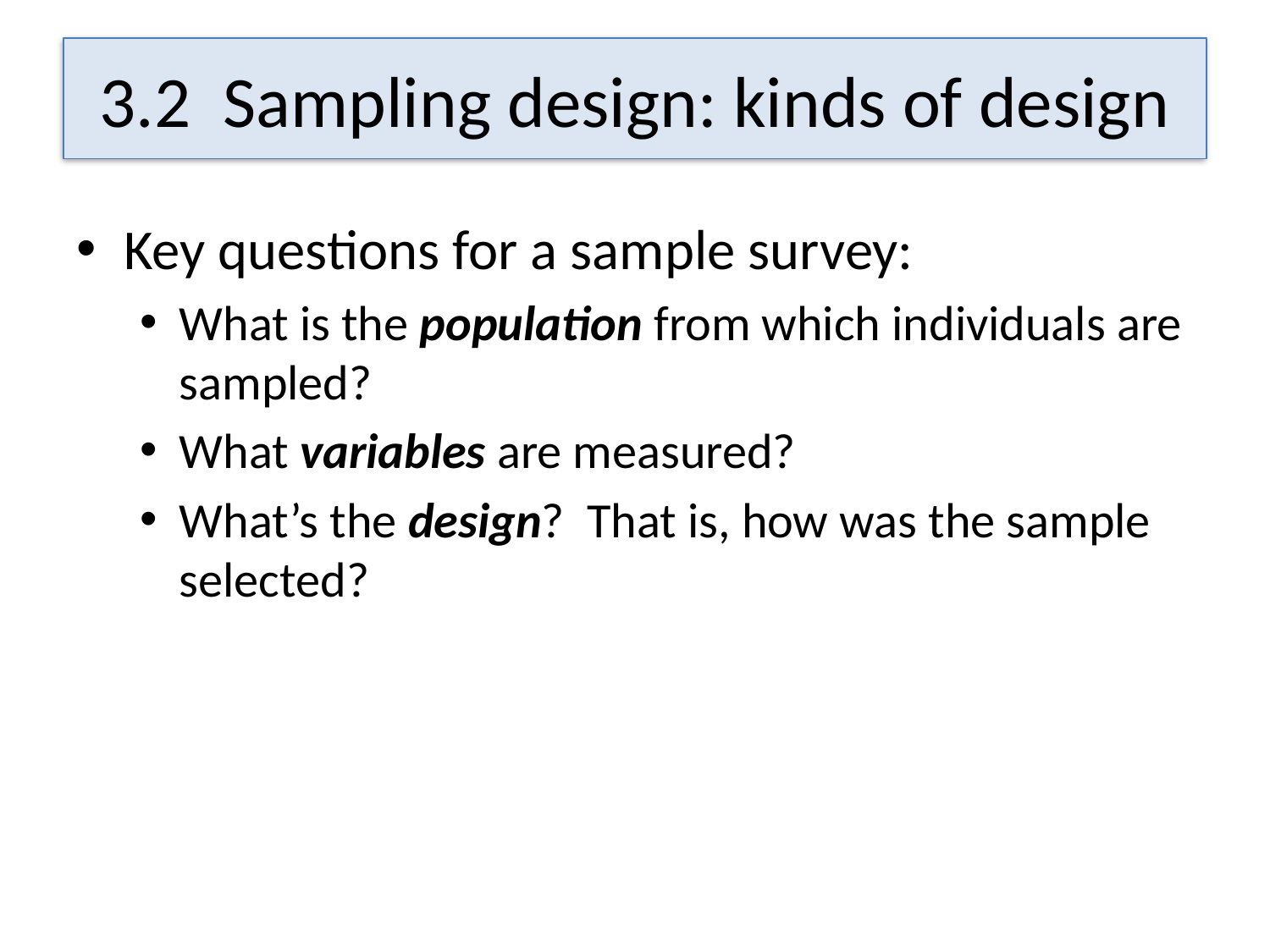

# 3.2  Sampling design: kinds of design
Key questions for a sample survey:
What is the population from which individuals are sampled?
What variables are measured?
What’s the design?  That is, how was the sample selected?